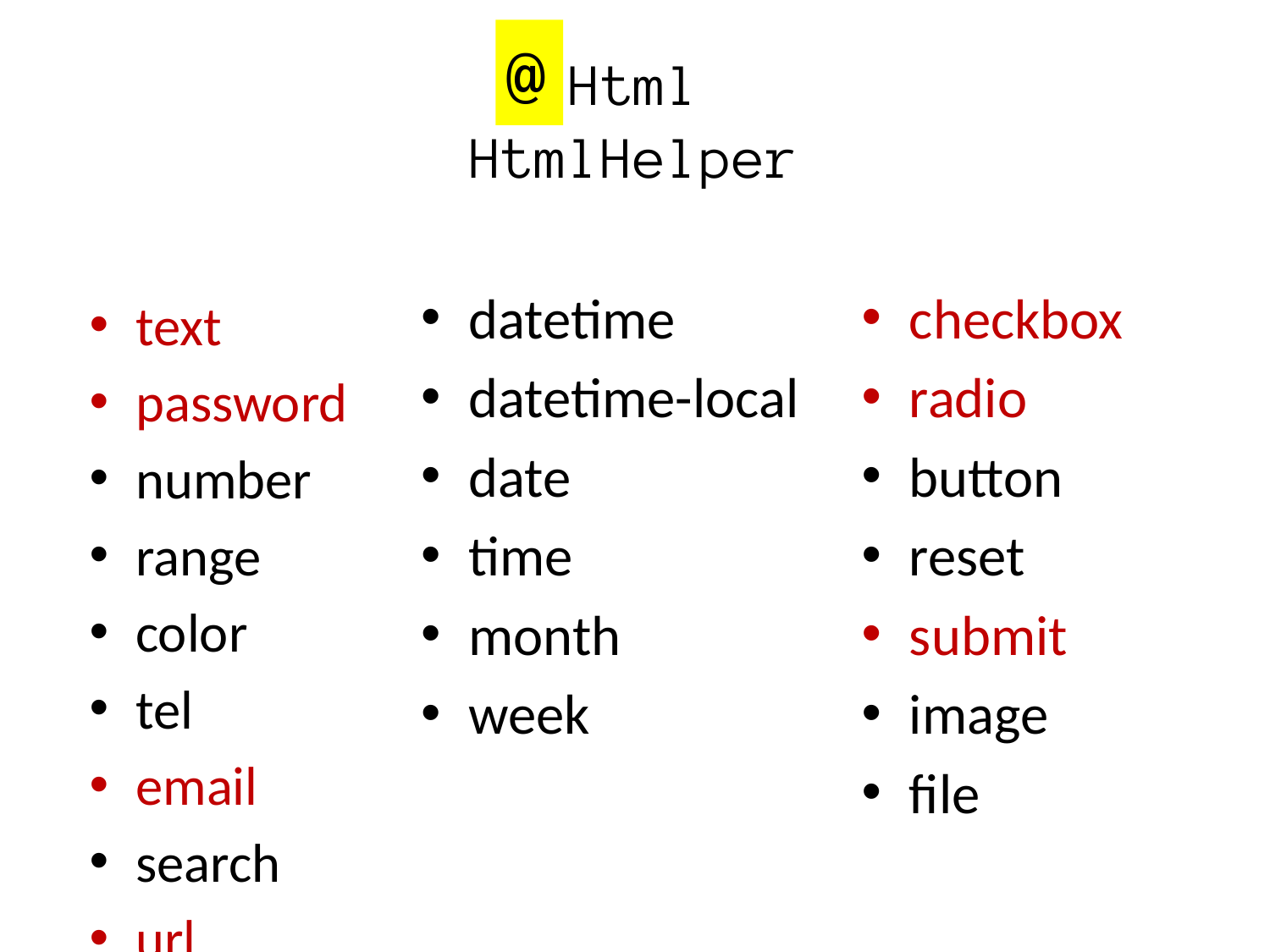

@
# Html HtmlHelper
datetime
datetime-local
date
time
month
week

checkbox
radio
button
reset
submit
image
file

text
password
number
range
color
tel
email
search
url